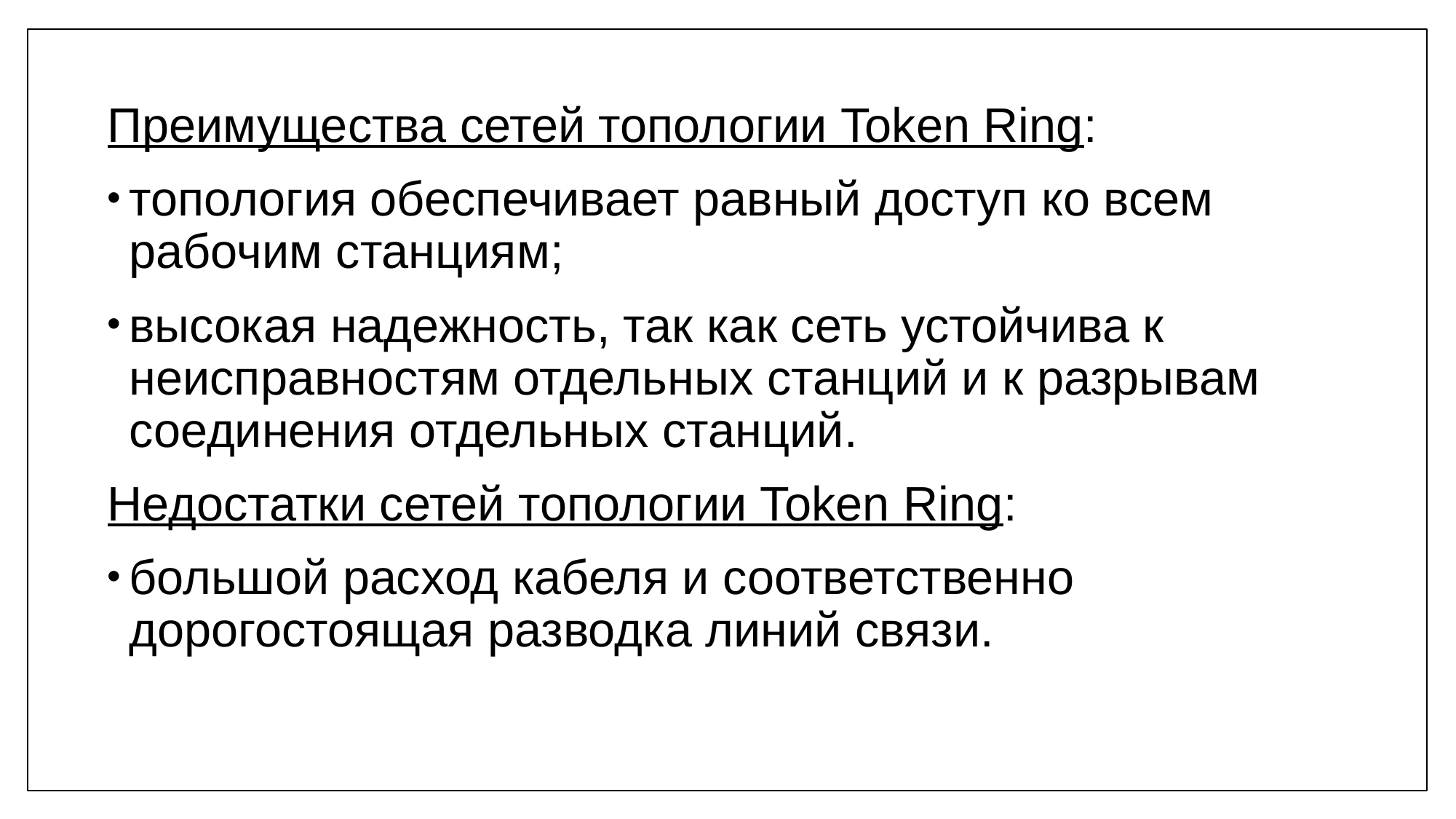

Преимущества сетей топологии Token Ring:
топология обеспечивает равный доступ ко всем рабочим станциям;
высокая надежность, так как сеть устойчива к неисправностям отдельных станций и к разрывам соединения отдельных станций.
Недостатки сетей топологии Token Ring:
большой расход кабеля и соответственно дорогостоящая разводка линий связи.